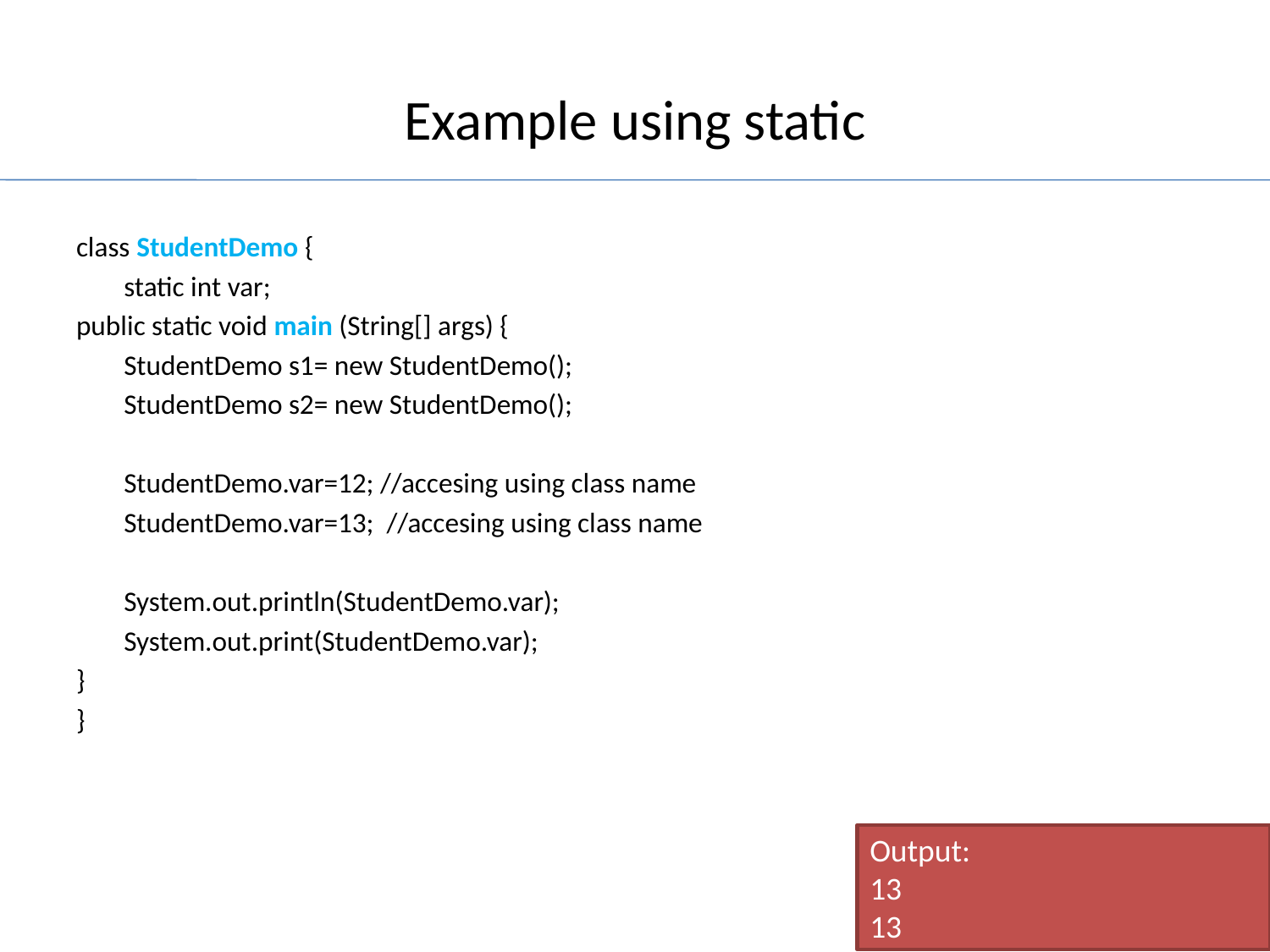

# Example using static
class StudentDemo {
	static int var;
public static void main (String[] args) {
	StudentDemo s1= new StudentDemo();
	StudentDemo s2= new StudentDemo();

	StudentDemo.var=12; //accesing using class name
	StudentDemo.var=13;  //accesing using class name

	System.out.println(StudentDemo.var);
	System.out.print(StudentDemo.var);
}
}

Output:
13
13